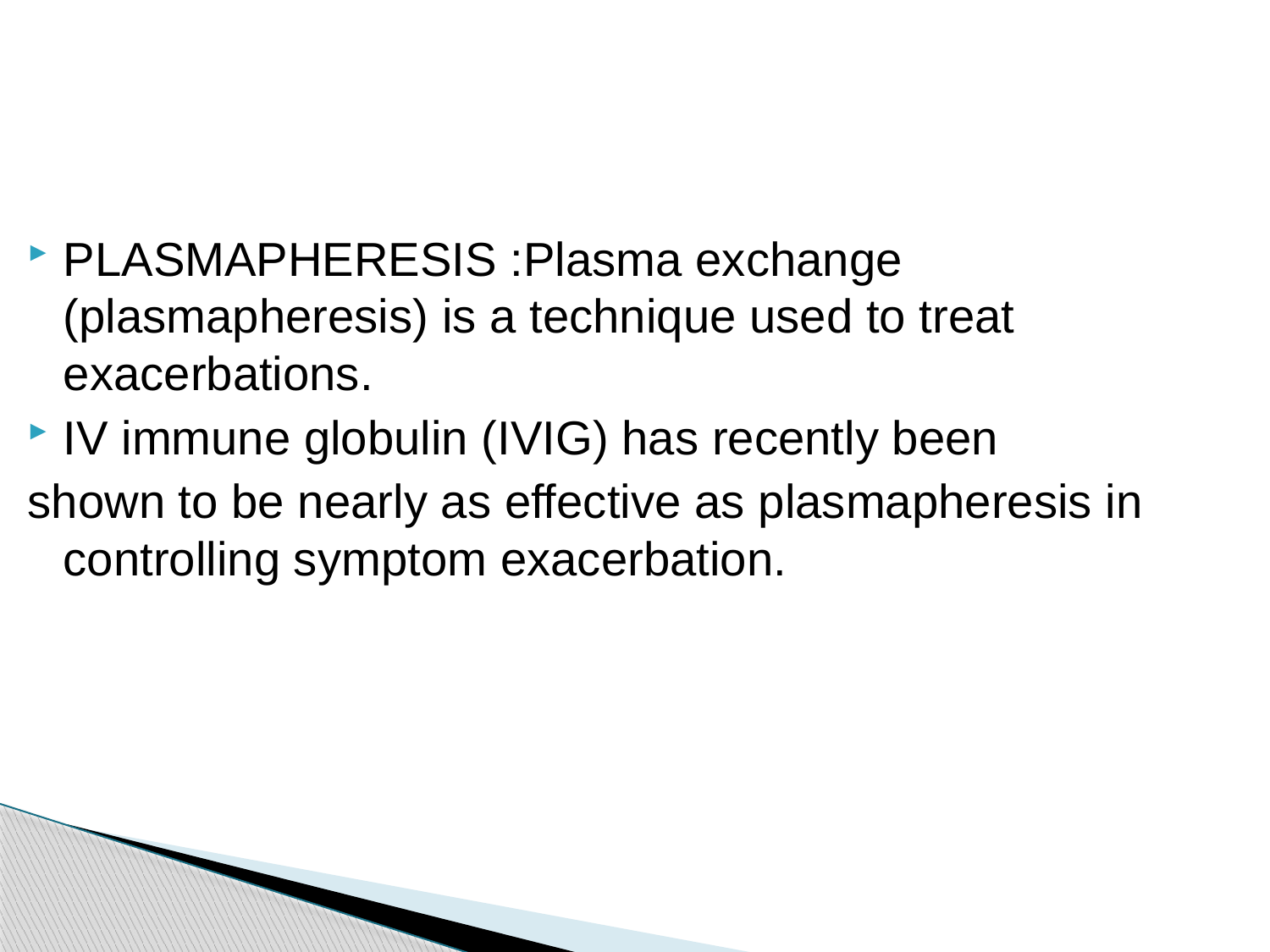

#
PLASMAPHERESIS :Plasma exchange (plasmapheresis) is a technique used to treat exacerbations.
IV immune globulin (IVIG) has recently been
shown to be nearly as effective as plasmapheresis in controlling symptom exacerbation.